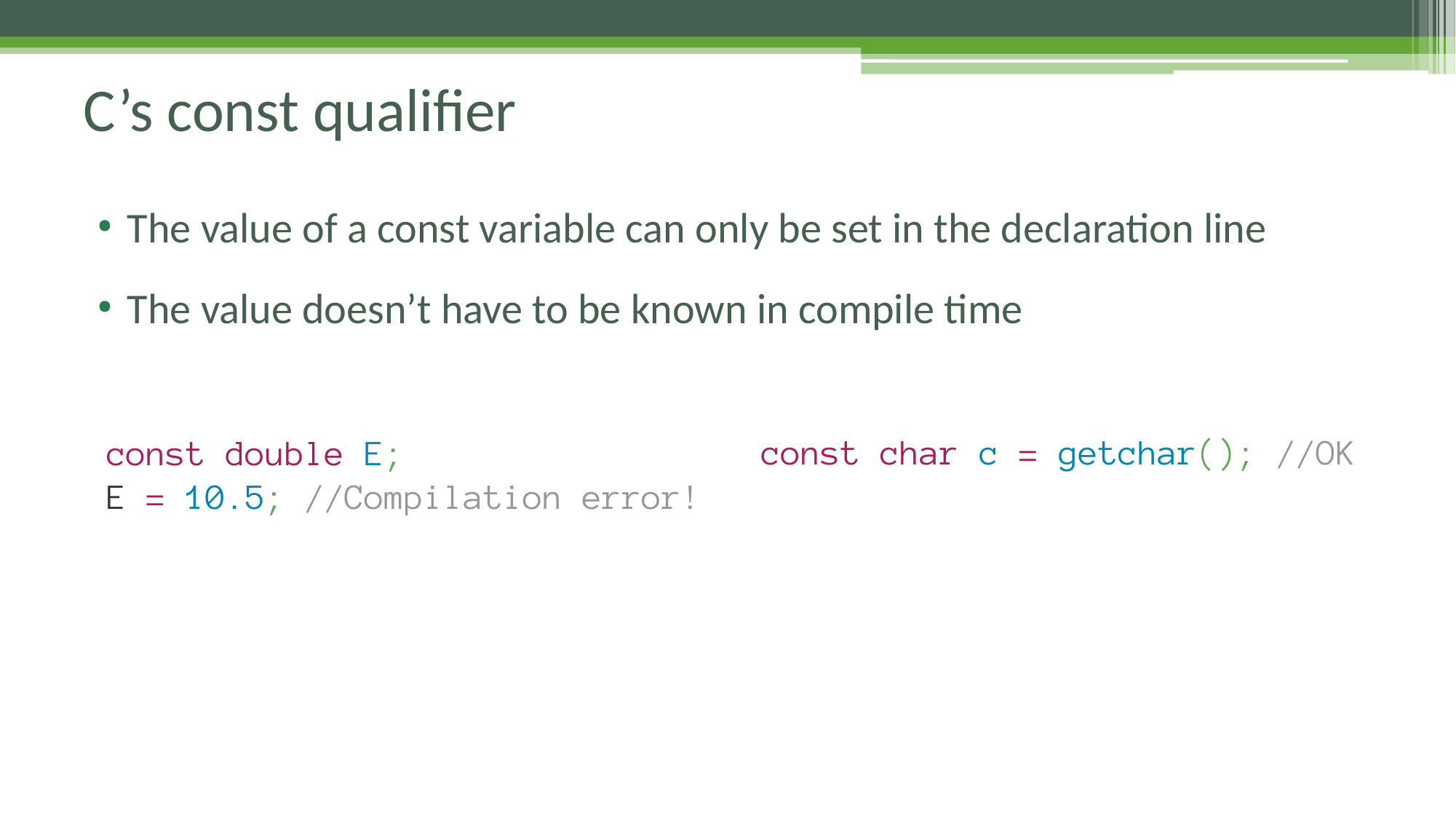

# C’s const qualifier
The value of a const variable can only be set in the declaration line
The value doesn’t have to be known in compile time
const double E;
E = 10.5; //Compilation error!
const char c = getchar(); //OK